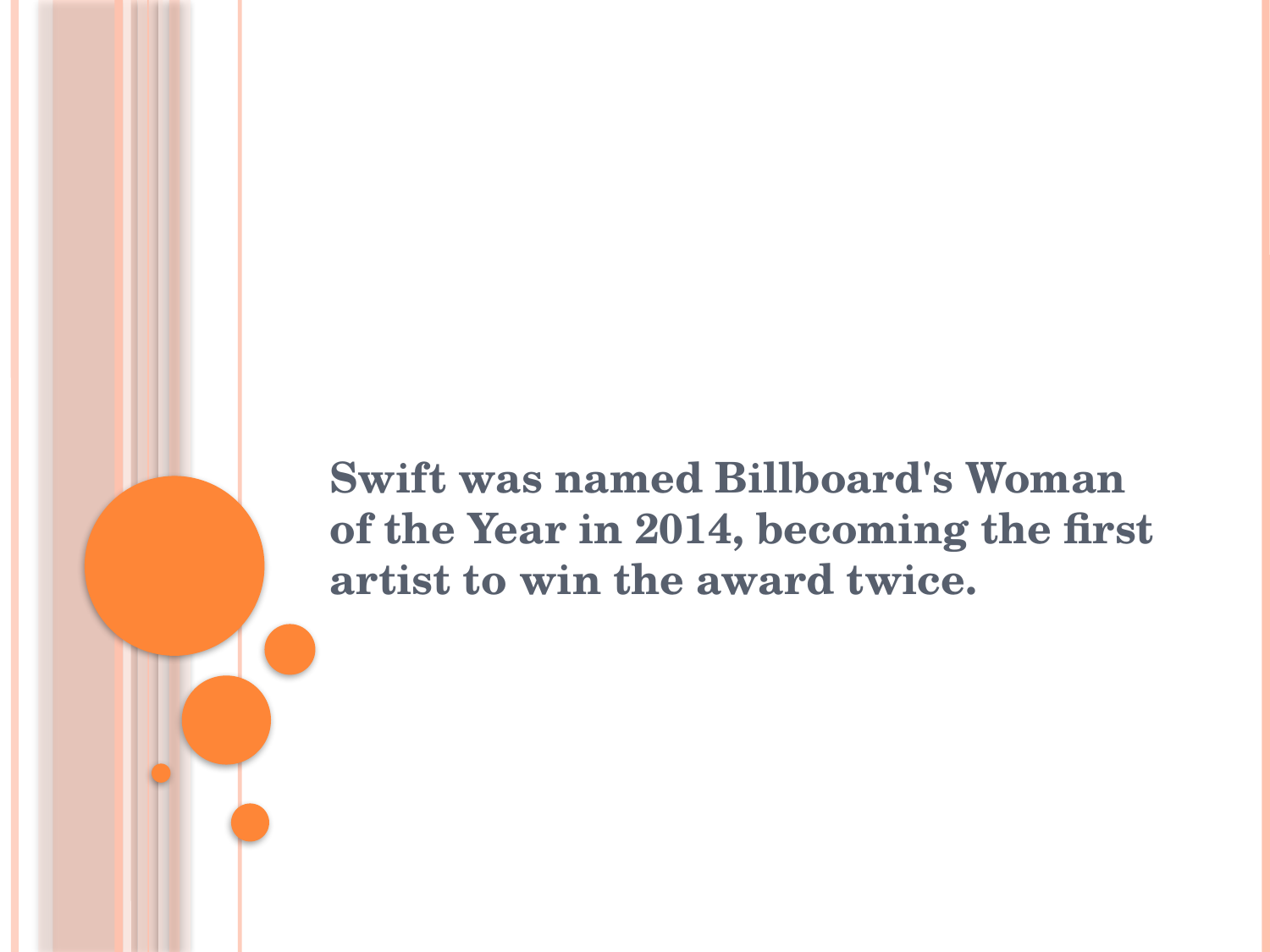

#
Swift was named Billboard's Woman of the Year in 2014, becoming the first artist to win the award twice.